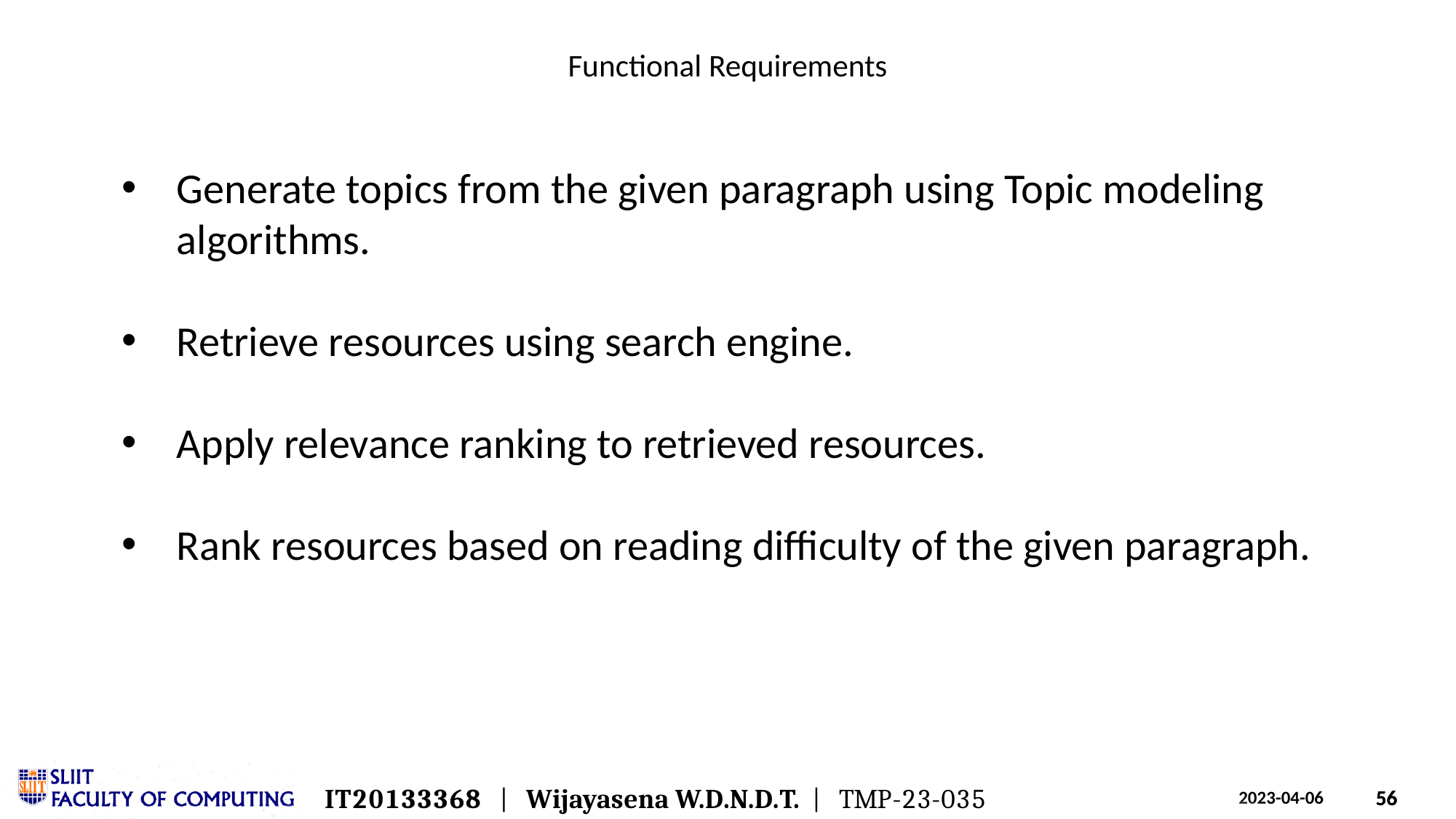

Functional Requirements
Generate topics from the given paragraph using Topic modeling algorithms.

Retrieve resources using search engine.

Apply relevance ranking to retrieved resources.

Rank resources based on reading difficulty of the given paragraph.
IT20133368   |   Wijayasena W.D.N.D.T.  |   TMP-23-035